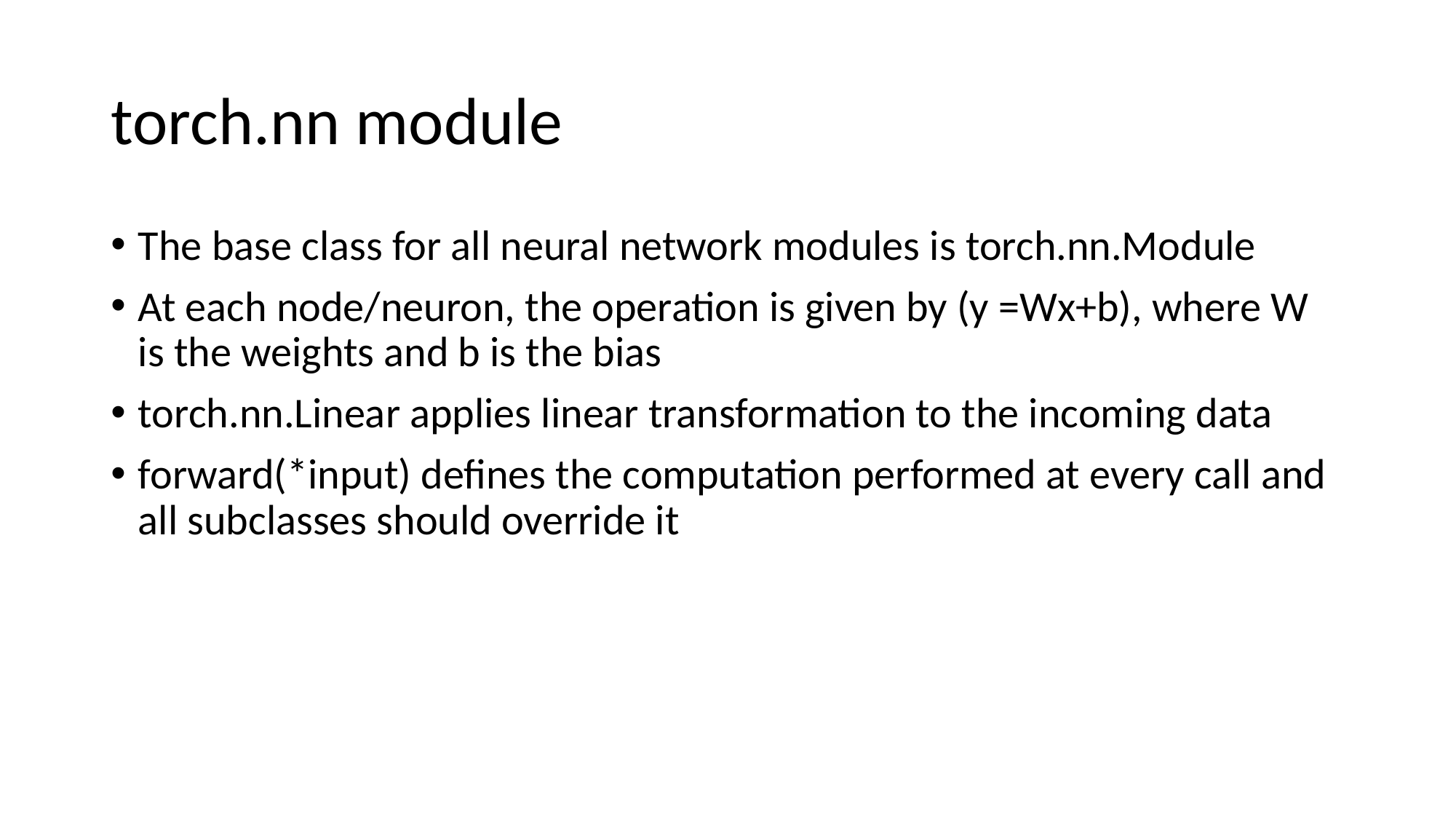

# torch.nn module
The base class for all neural network modules is torch.nn.Module
At each node/neuron, the operation is given by (y =Wx+b), where W is the weights and b is the bias
torch.nn.Linear applies linear transformation to the incoming data
forward(*input) defines the computation performed at every call and all subclasses should override it